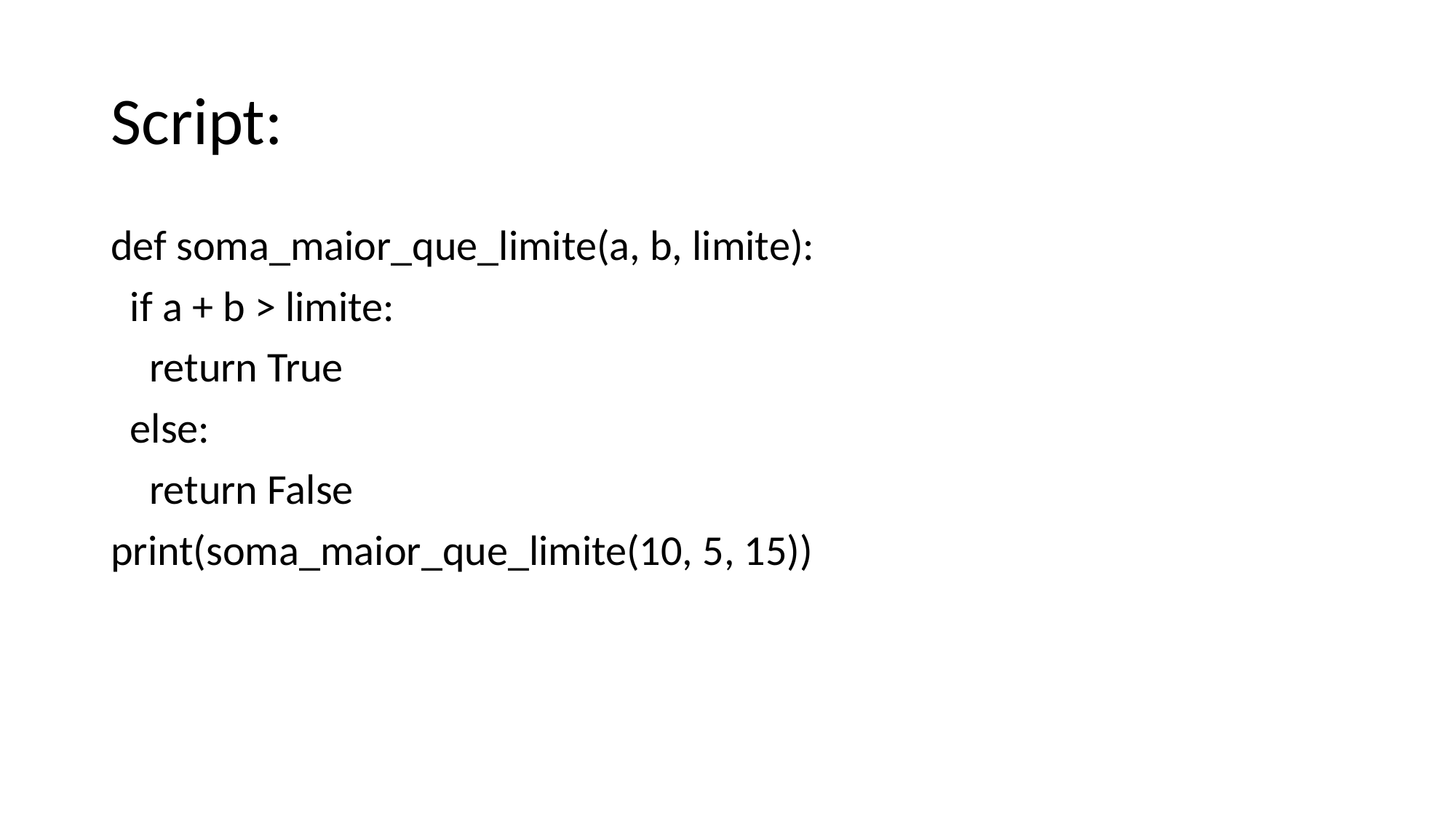

# Script:
def soma_maior_que_limite(a, b, limite):
  if a + b > limite:
    return True
  else:
    return False
print(soma_maior_que_limite(10, 5, 15))